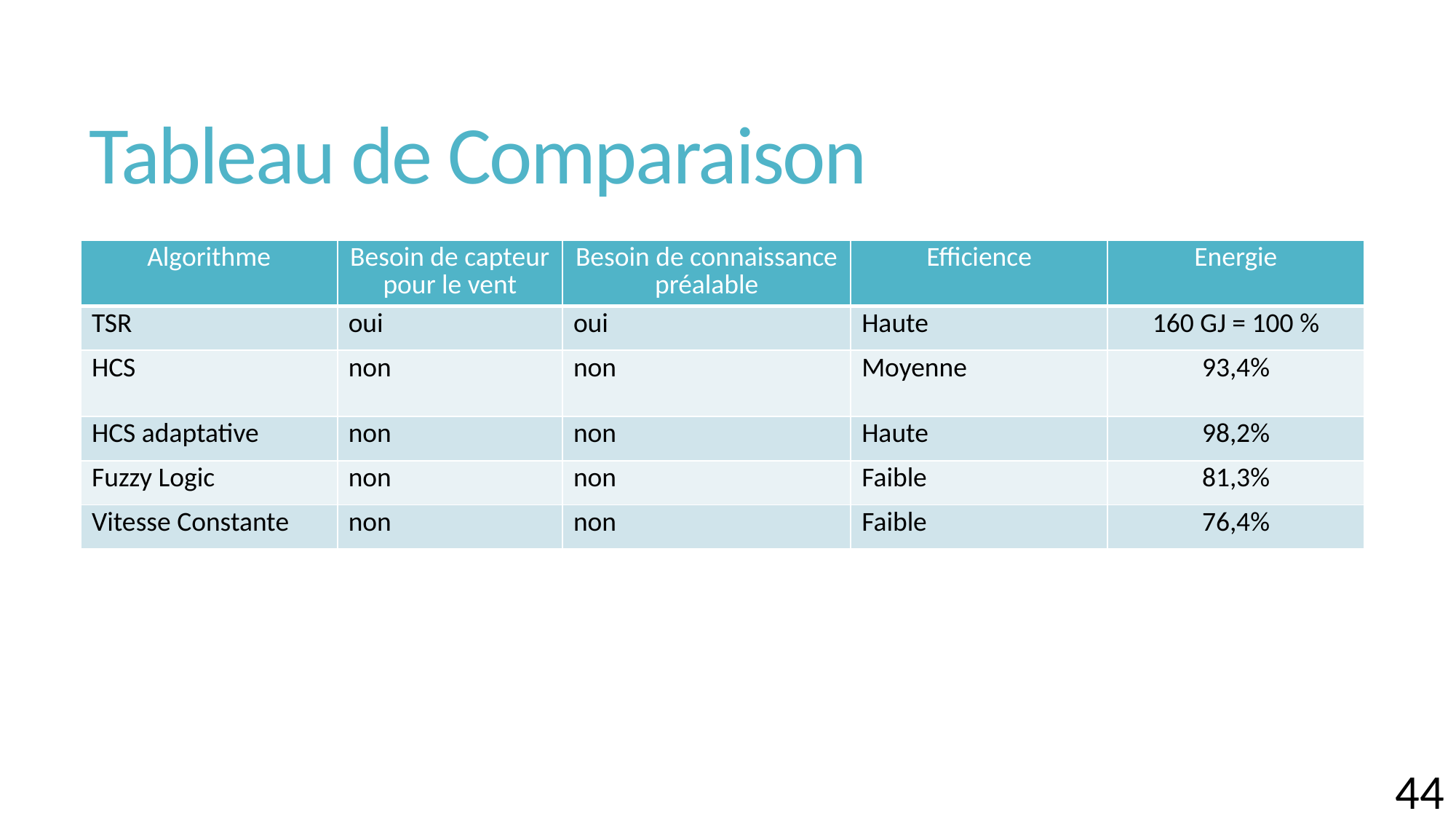

# Tableau de Comparaison
| Algorithme | Besoin de capteur pour le vent | Besoin de connaissance préalable | Efficience | Energie |
| --- | --- | --- | --- | --- |
| TSR | oui | oui | Haute | 160 GJ = 100 % |
| HCS | non | non | Moyenne | 93,4% |
| HCS adaptative | non | non | Haute | 98,2% |
| Fuzzy Logic | non | non | Faible | 81,3% |
| Vitesse Constante | non | non | Faible | 76,4% |
44